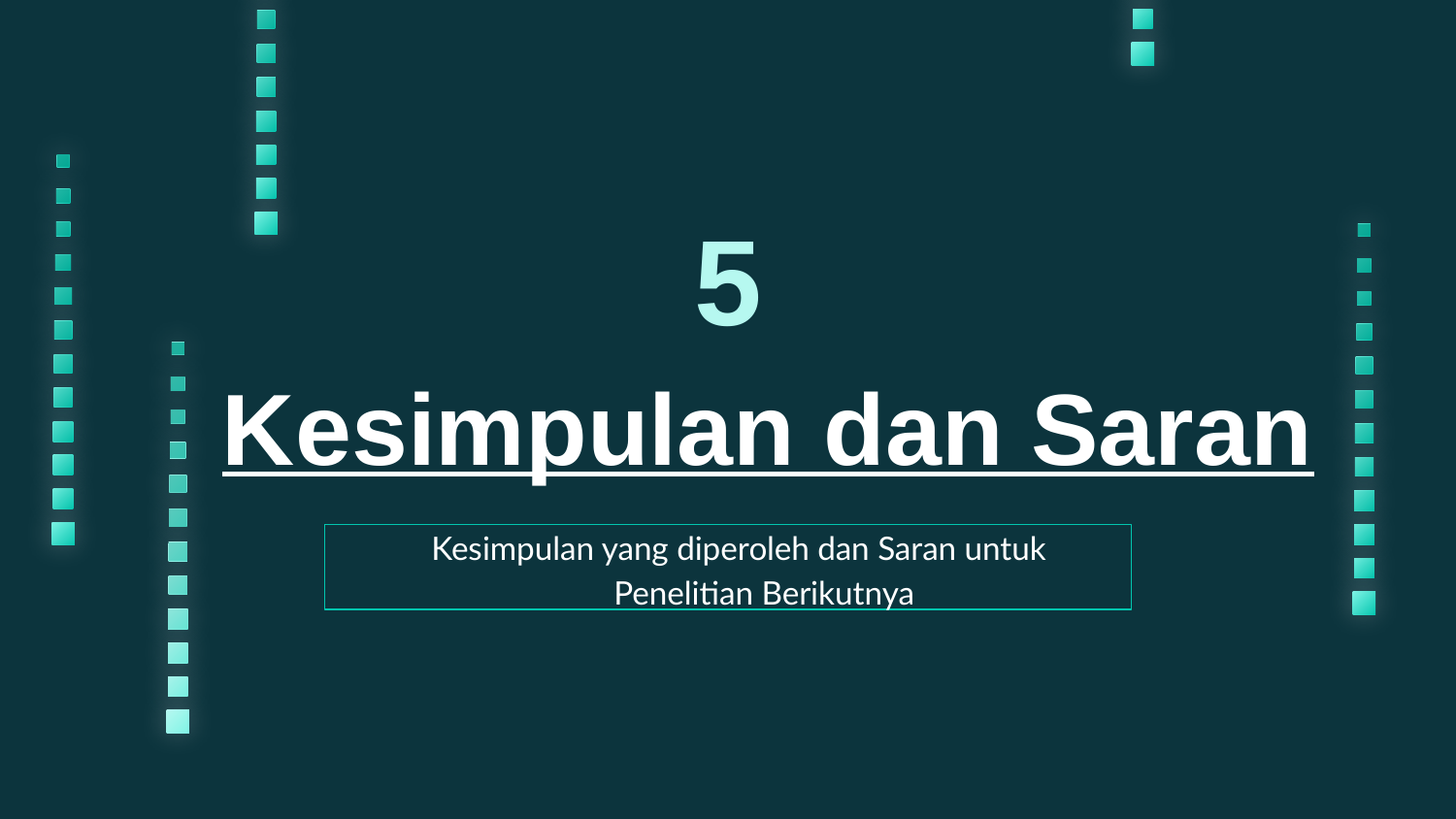

5

# Kesimpulan dan Saran
Kesimpulan yang diperoleh dan Saran untuk Penelitian Berikutnya